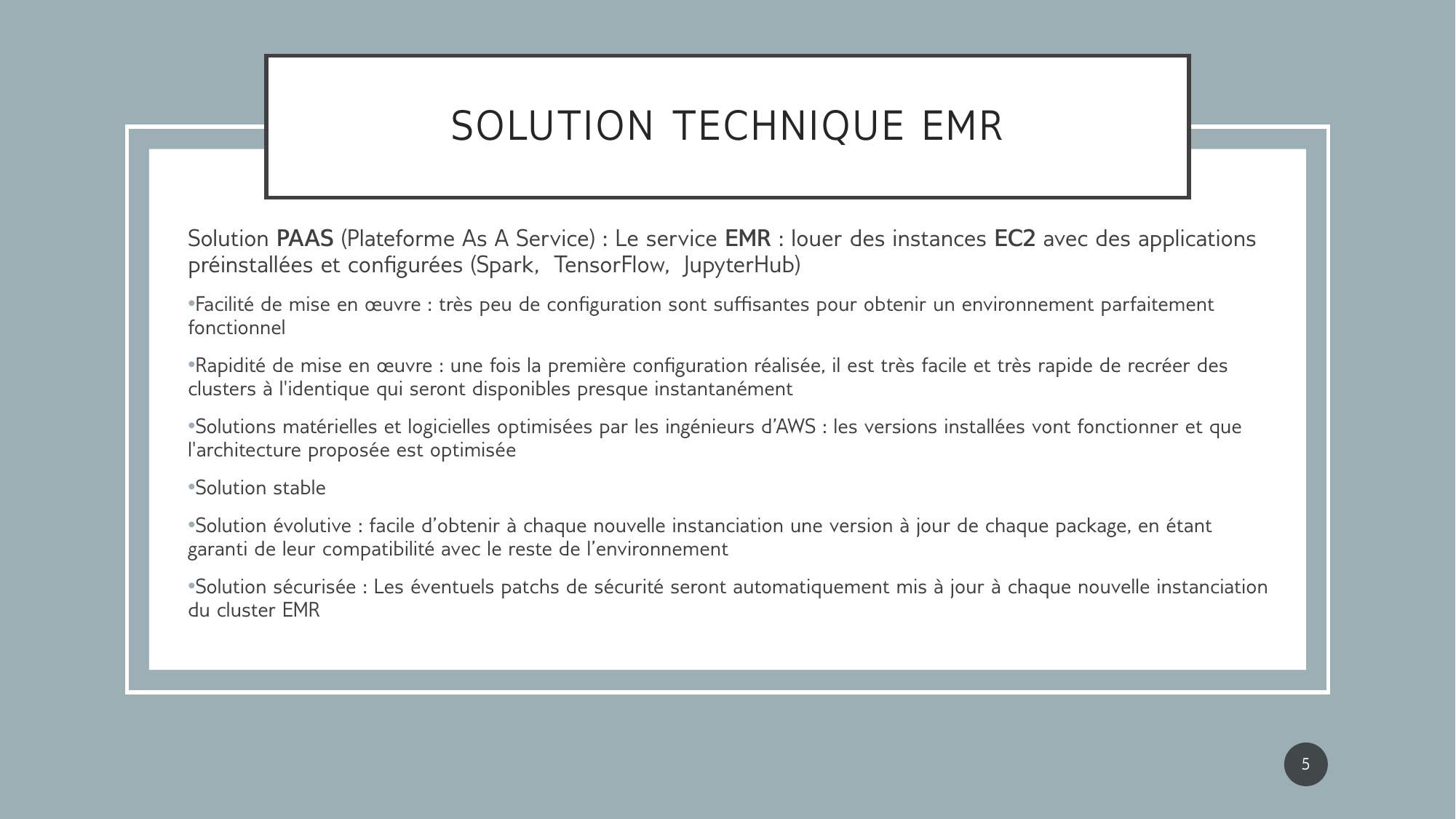

# Solution technique EMR

Solution PAAS (Plateforme As A Service) : Le service EMR : louer des instances EC2 avec des applications préinstallées et configurées (Spark,  TensorFlow,  JupyterHub)
Facilité de mise en œuvre : très peu de configuration sont suffisantes pour obtenir un environnement parfaitement fonctionnel
Rapidité de mise en œuvre : une fois la première configuration réalisée, il est très facile et très rapide de recréer des clusters à l'identique qui seront disponibles presque instantanément
Solutions matérielles et logicielles optimisées par les ingénieurs d’AWS : les versions installées vont fonctionner et que l'architecture proposée est optimisée
Solution stable
Solution évolutive : facile d’obtenir à chaque nouvelle instanciation une version à jour de chaque package, en étant garanti de leur compatibilité avec le reste de l’environnement
Solution sécurisée : Les éventuels patchs de sécurité seront automatiquement mis à jour à chaque nouvelle instanciation du cluster EMR

5